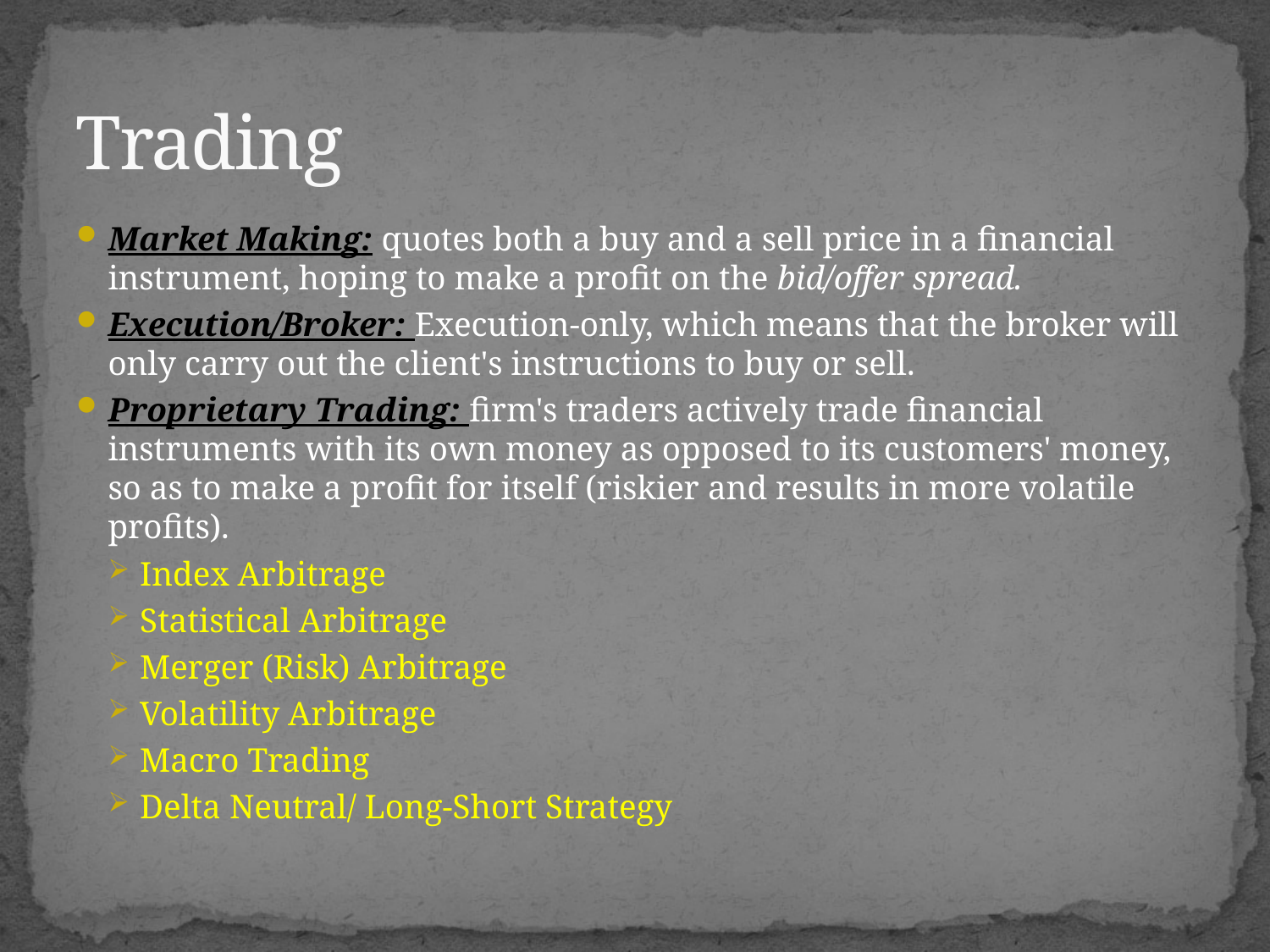

# Trading
Market Making: quotes both a buy and a sell price in a financial instrument, hoping to make a profit on the bid/offer spread.
Execution/Broker: Execution-only, which means that the broker will only carry out the client's instructions to buy or sell.
Proprietary Trading: firm's traders actively trade financial instruments with its own money as opposed to its customers' money, so as to make a profit for itself (riskier and results in more volatile profits).
Index Arbitrage
Statistical Arbitrage
Merger (Risk) Arbitrage
Volatility Arbitrage
Macro Trading
Delta Neutral/ Long-Short Strategy